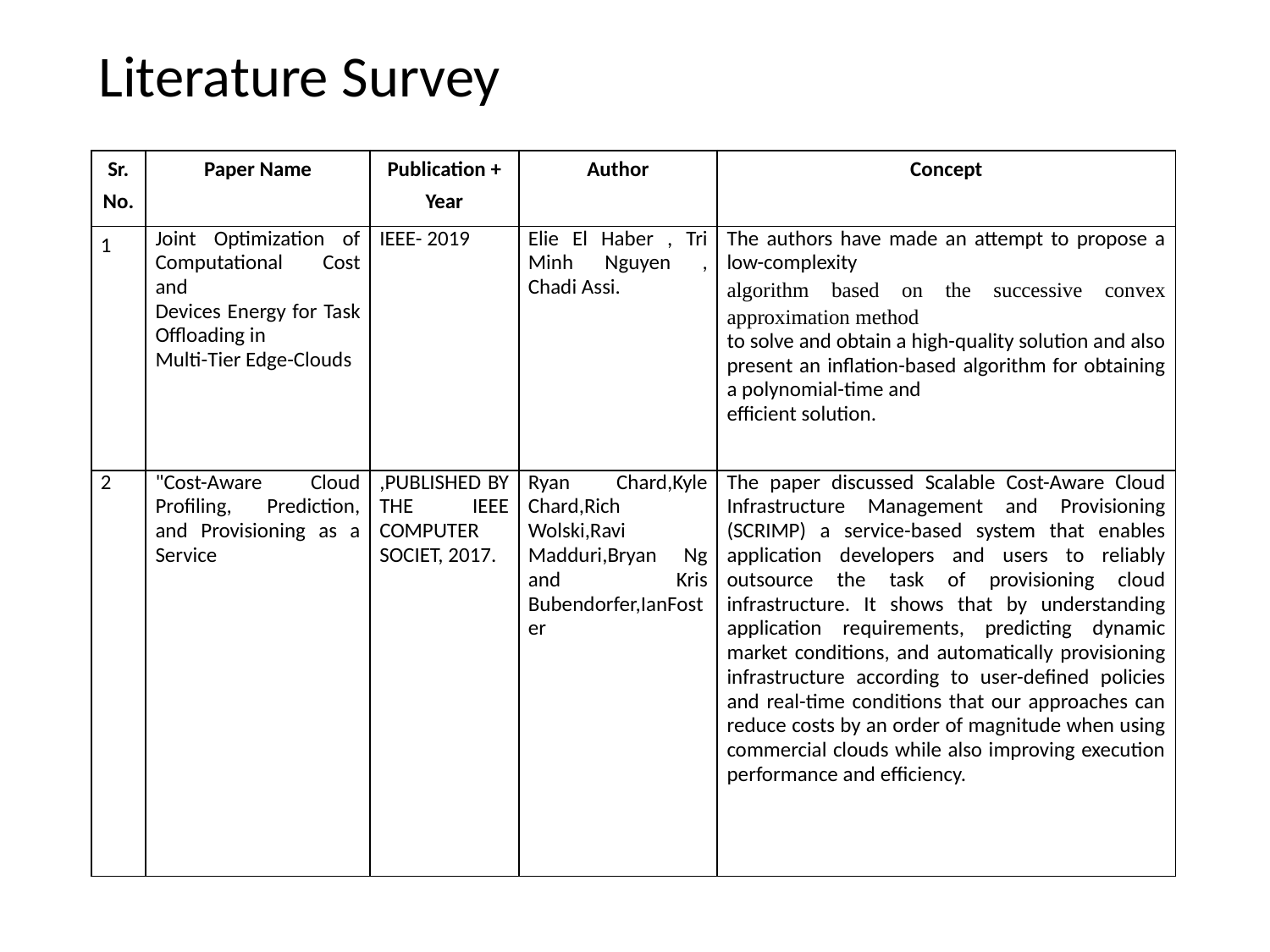

# Literature Survey
| Sr. No. | Paper Name | Publication + Year | Author | Concept |
| --- | --- | --- | --- | --- |
| 1 | Joint Optimization of Computational Cost and Devices Energy for Task Offloading in Multi-Tier Edge-Clouds | IEEE- 2019 | Elie El Haber , Tri Minh Nguyen , Chadi Assi. | The authors have made an attempt to propose a low-complexity algorithm based on the successive convex approximation method to solve and obtain a high-quality solution and also present an inflation-based algorithm for obtaining a polynomial-time and efficient solution. |
| 2 | "Cost-Aware Cloud Proﬁling, Prediction, and Provisioning as a Service | ,PUBLISHED BY THE IEEE COMPUTER SOCIET, 2017. | Ryan Chard,Kyle Chard,Rich Wolski,Ravi Madduri,Bryan Ng and Kris Bubendorfer,IanFoster | The paper discussed Scalable Cost-Aware Cloud Infrastructure Management and Provisioning (SCRIMP) a service-based system that enables application developers and users to reliably outsource the task of provisioning cloud infrastructure. It shows that by understanding application requirements, predicting dynamic market conditions, and automatically provisioning infrastructure according to user-deﬁned policies and real-time conditions that our approaches can reduce costs by an order of magnitude when using commercial clouds while also improving execution performance and eﬃciency. |